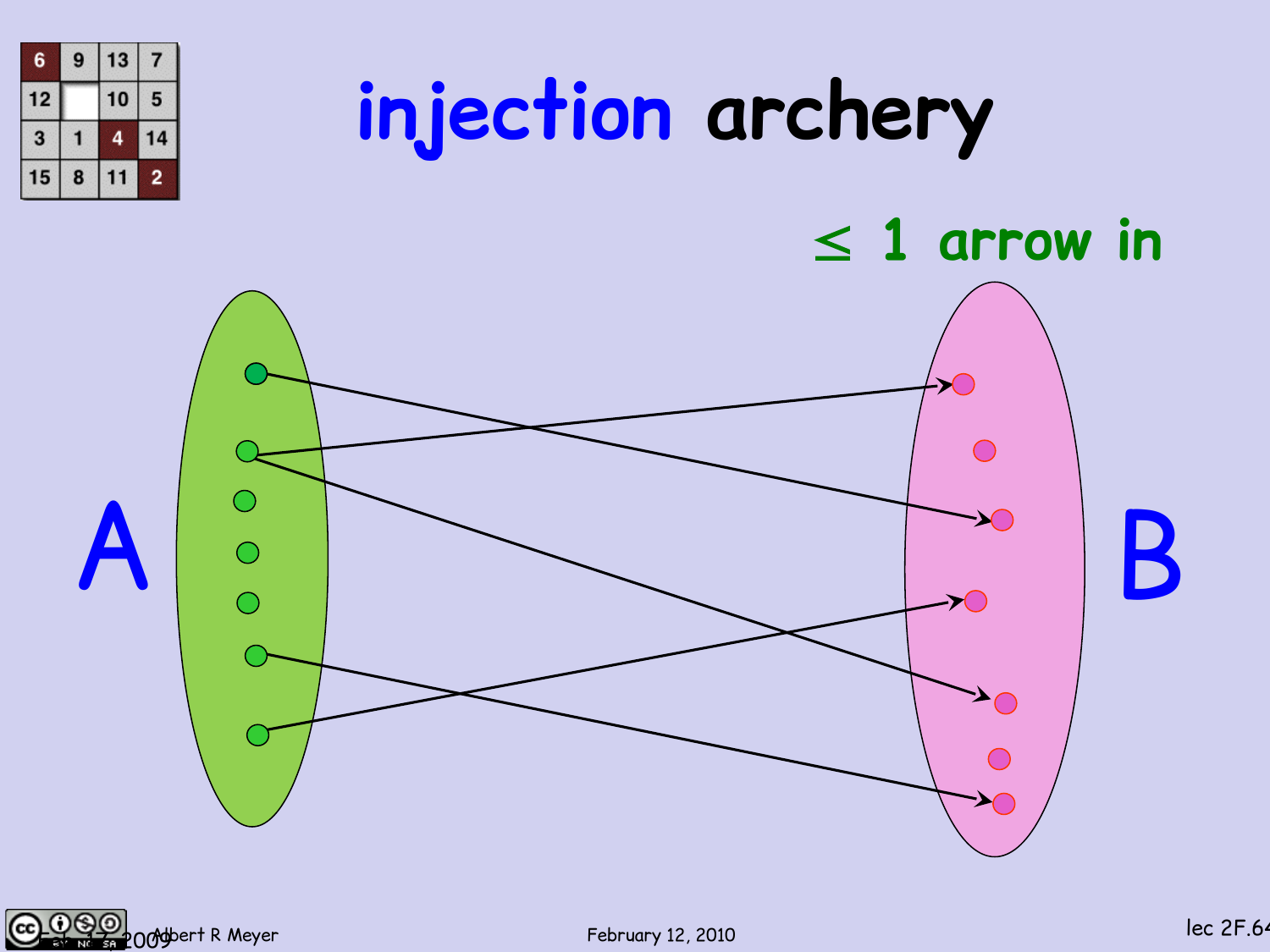

# injection archery
≤ 1 arrow in

A
B

Feb. 17, 2009